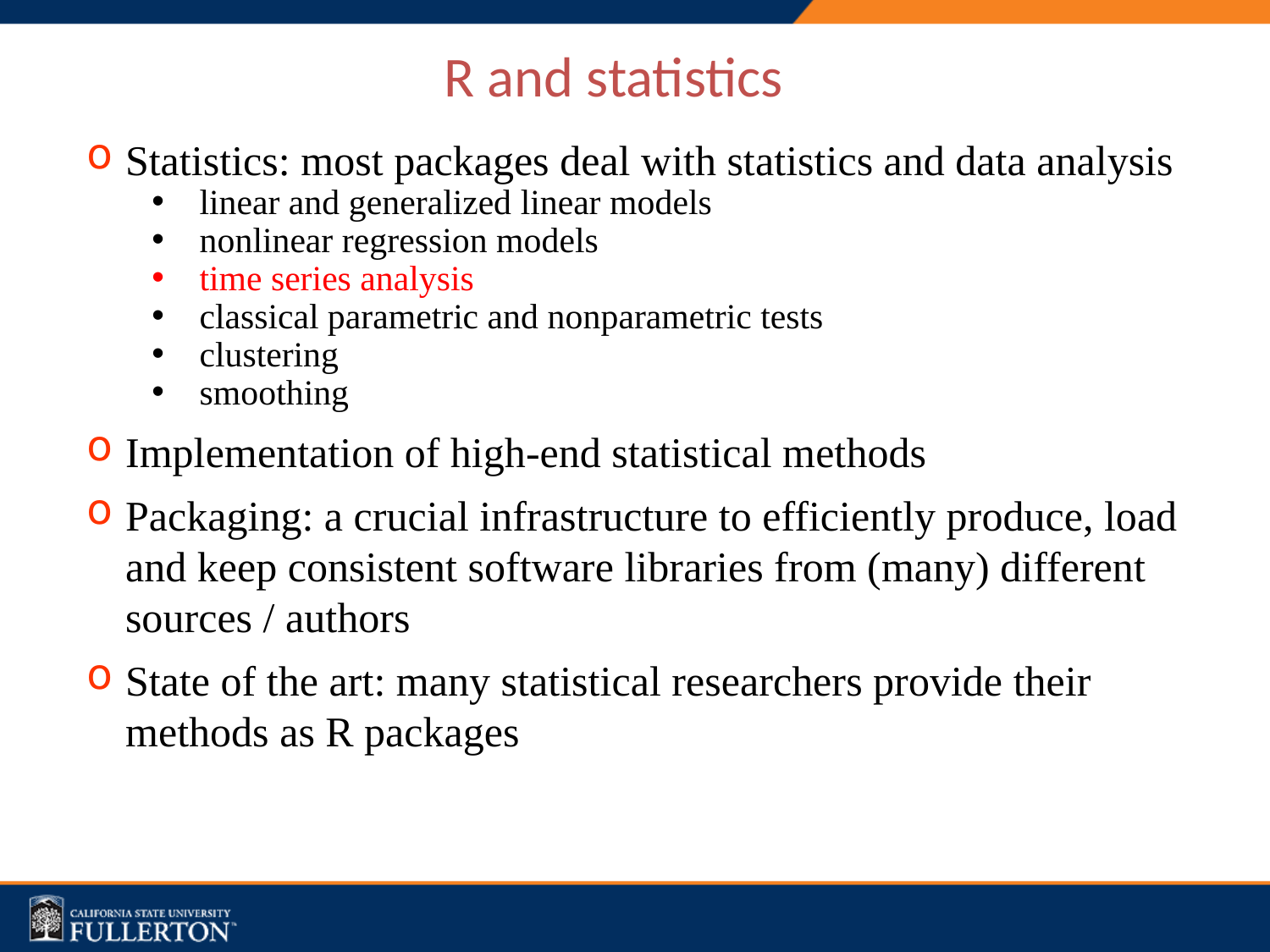

# R and statistics
Statistics: most packages deal with statistics and data analysis
linear and generalized linear models
nonlinear regression models
time series analysis
classical parametric and nonparametric tests
clustering
smoothing
Implementation of high-end statistical methods
Packaging: a crucial infrastructure to efficiently produce, load and keep consistent software libraries from (many) different sources / authors
State of the art: many statistical researchers provide their methods as R packages